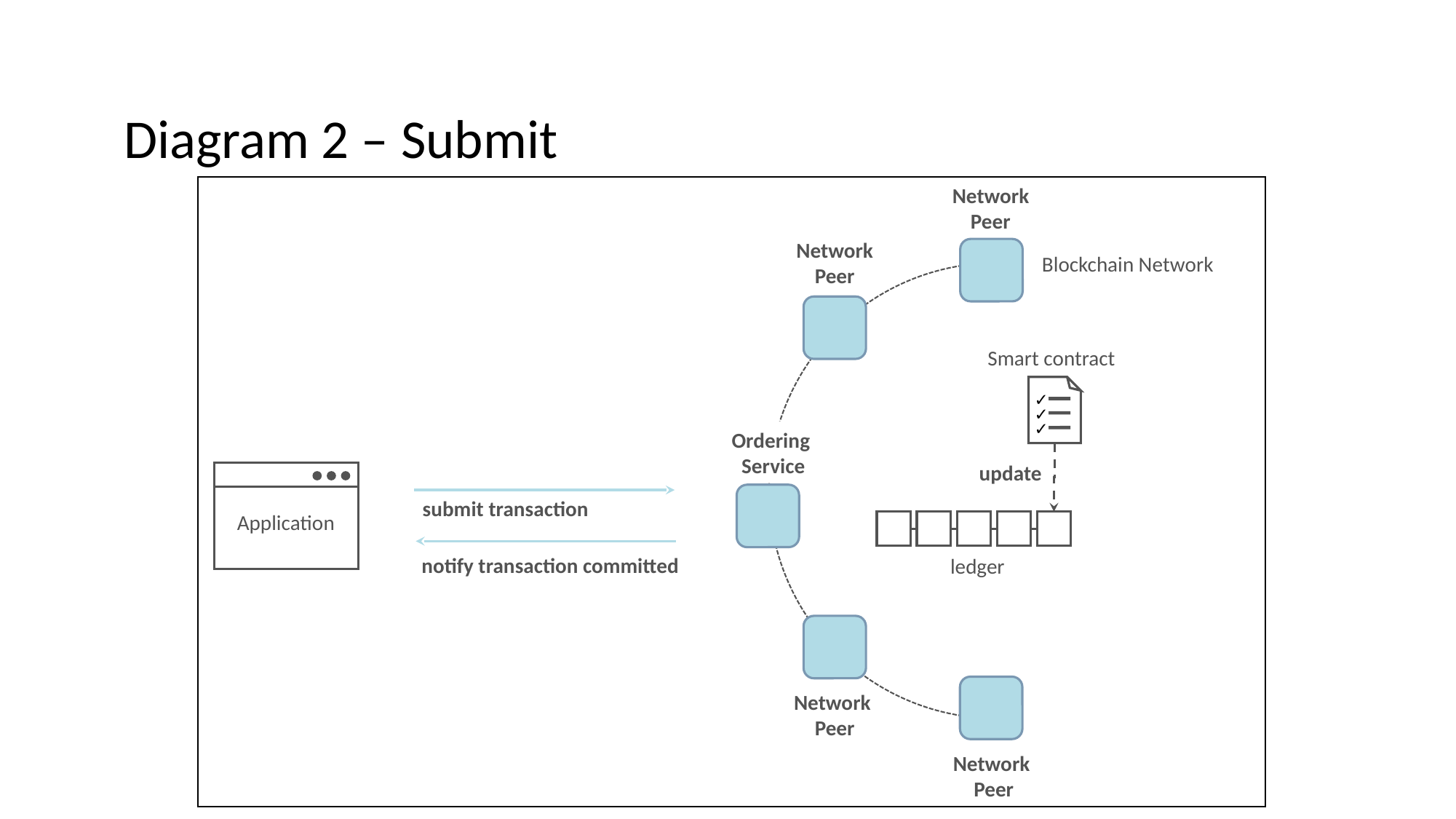

Diagram 2 – Submit

Network
Peer
Network
Peer

Blockchain Network

Smart contract

✓
✓
✓
Ordering
 Service
update

Application

submit transaction
notify transaction committed

ledger

Network
Peer
Network
Peer